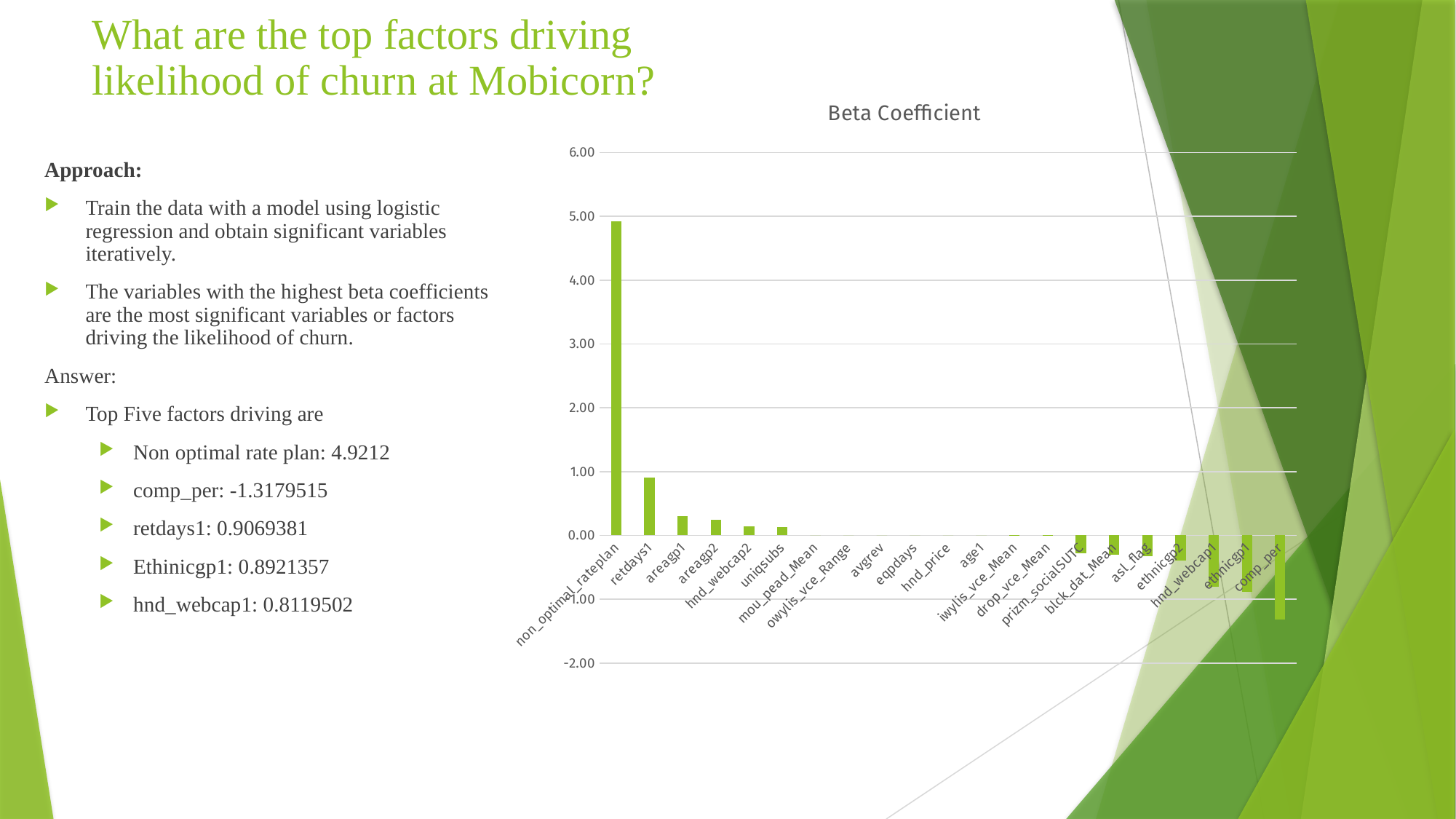

# What are the top factors driving likelihood of churn at Mobicorn?

### Chart:

| Category | Beta Coefficient |
|---|---|
| non_optimal_rateplan | 4.92 |
| retdays1 | 0.91 |
| areagp1 | 0.3 |
| areagp2 | 0.24 |
| hnd_webcap2 | 0.14 |
| uniqsubs | 0.13 |
| mou_pead_Mean | 0.0 |
| owylis_vce_Range | 0.0 |
| avgrev | 0.0 |
| eqpdays | 0.0 |
| hnd_price | 0.0 |
| age1 | 0.0 |
| iwylis_vce_Mean | -0.01 |
| drop_vce_Mean | -0.01 |
| prizm_socialSUTC | -0.28 |
| blck_dat_Mean | -0.3 |
| asl_flag | -0.32 |
| ethnicgp2 | -0.39 |
| hnd_webcap1 | -0.81 |
| ethnicgp1 | -0.89 |
| comp_per | -1.32 |
Approach:
Train the data with a model using logistic regression and obtain significant variables iteratively.
The variables with the highest beta coefficients are the most significant variables or factors driving the likelihood of churn.
Answer:
Top Five factors driving are
Non optimal rate plan: 4.9212
comp_per: -1.3179515
retdays1: 0.9069381
Ethinicgp1: 0.8921357
hnd_webcap1: 0.8119502